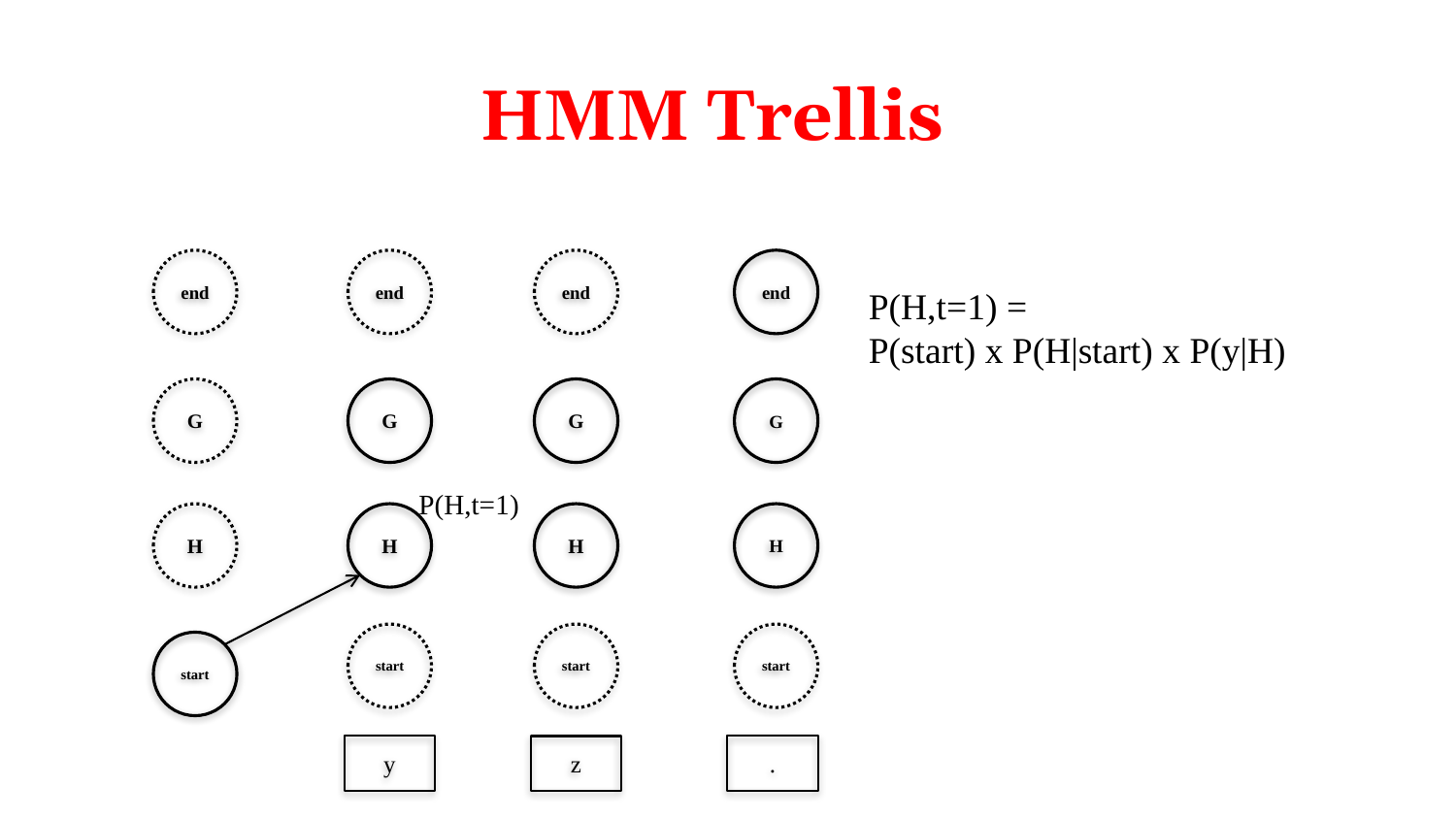

# HMM Trellis
end
end
end
end
P(H,t=1) =
P(start) x P(H|start) x P(y|H)
G
G
G
G
P(H,t=1)
H
H
H
H
start
start
start
start
.
y
z